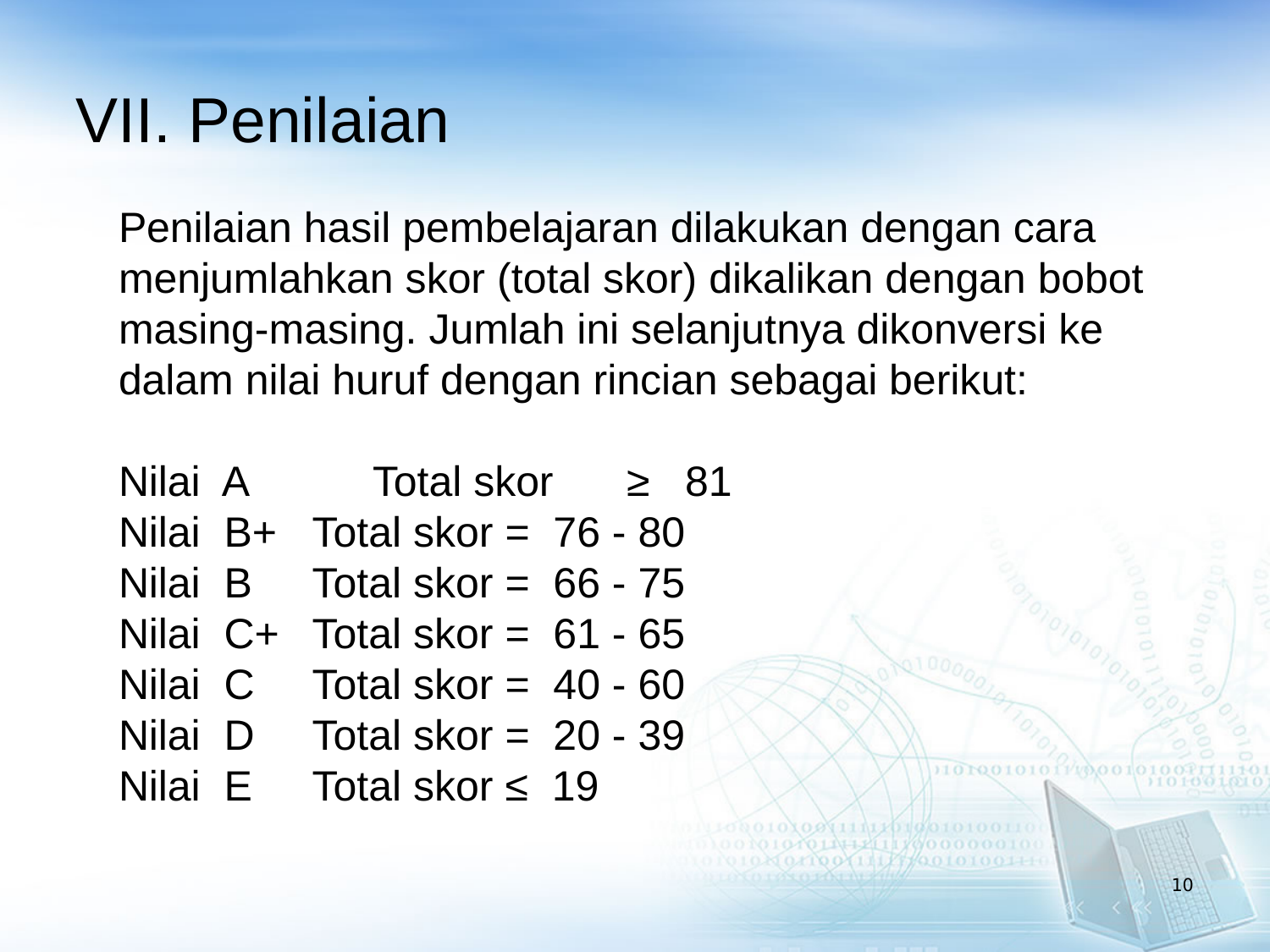

VII. Penilaian
Penilaian hasil pembelajaran dilakukan dengan cara menjumlahkan skor (total skor) dikalikan dengan bobot masing-masing. Jumlah ini selanjutnya dikonversi ke dalam nilai huruf dengan rincian sebagai berikut:

Nilai  A	Total skor	≥   81
Nilai  B+	 Total skor =  76 - 80
Nilai  B	 Total skor =  66 - 75
Nilai  C+	 Total skor =  61 - 65
Nilai  C	 Total skor =  40 - 60
Nilai  D	 Total skor =  20 - 39
Nilai  E	 Total skor ≤  19
10